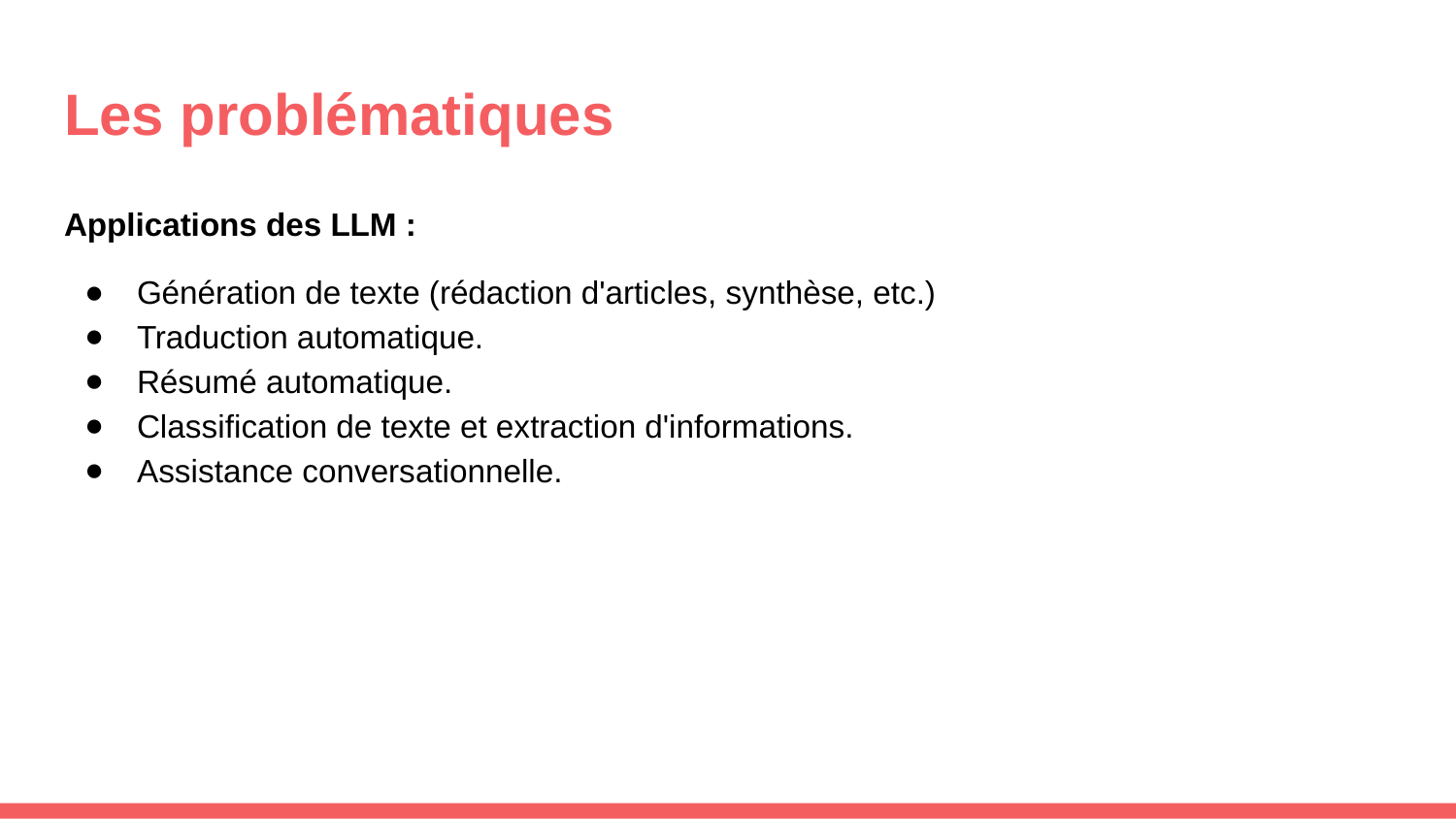

# Les problématiques
Applications des LLM :
Génération de texte (rédaction d'articles, synthèse, etc.)
Traduction automatique.
Résumé automatique.
Classification de texte et extraction d'informations.
Assistance conversationnelle.